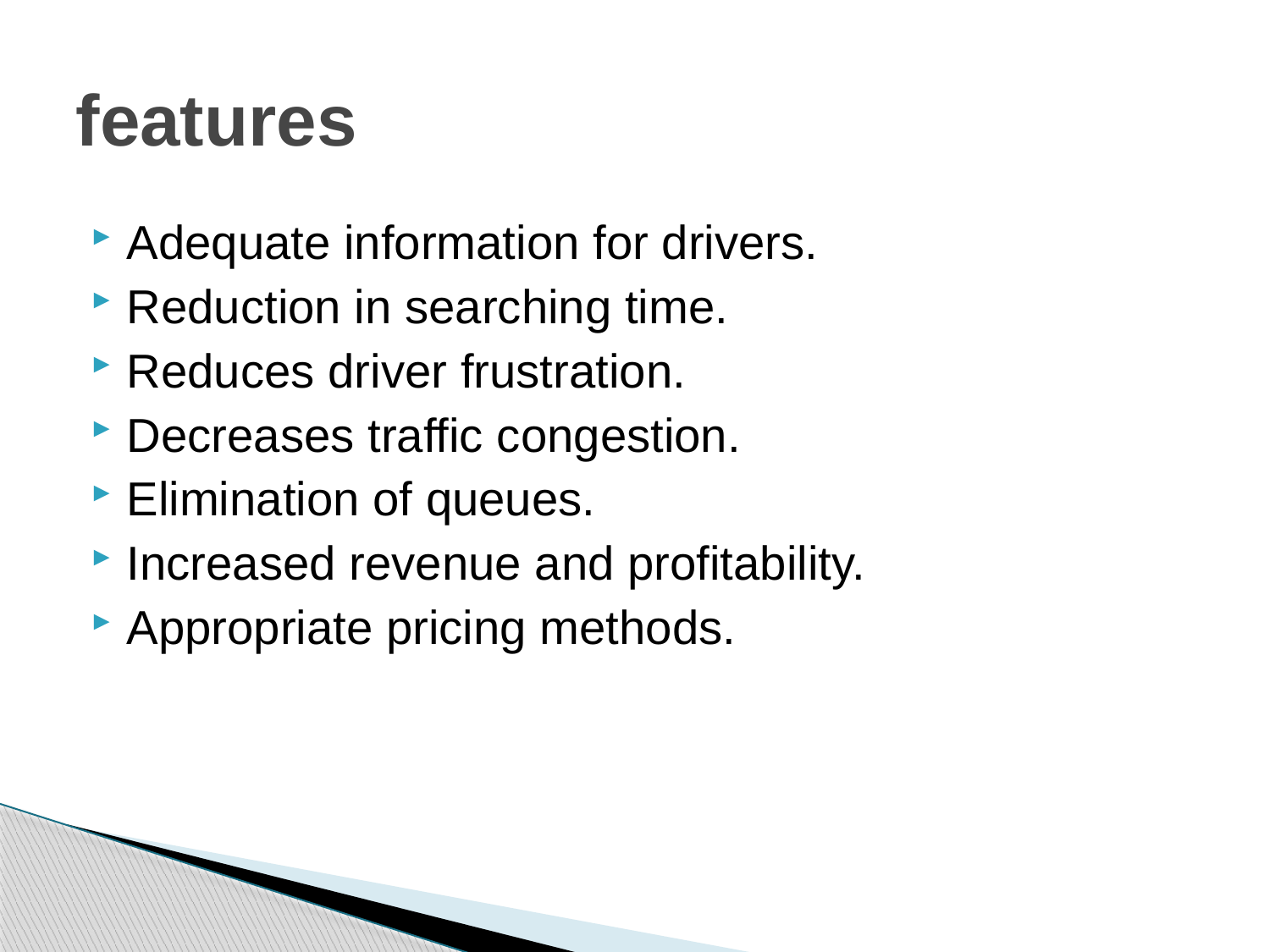

# features
Adequate information for drivers.
Reduction in searching time.
Reduces driver frustration.
Decreases traffic congestion.
Elimination of queues.
Increased revenue and profitability.
Appropriate pricing methods.